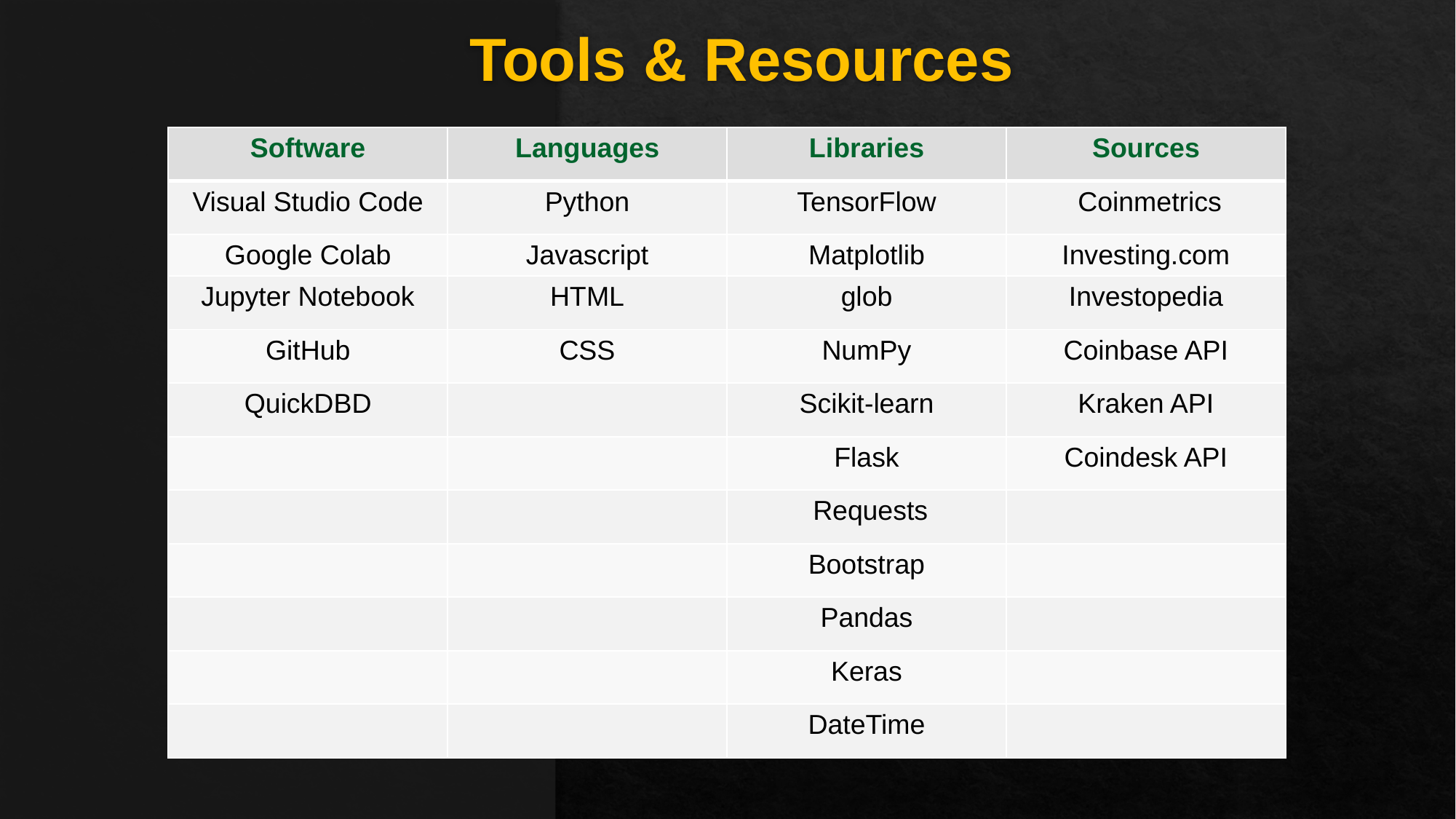

# Tools & Resources
| Software | Languages | Libraries | Sources |
| --- | --- | --- | --- |
| Visual Studio Code | Python | TensorFlow | Coinmetrics |
| Google Colab | Javascript | Matplotlib | Investing.com |
| Jupyter Notebook | HTML | glob | Investopedia |
| GitHub | CSS | NumPy | Coinbase API |
| QuickDBD |  | Scikit-learn | Kraken API |
|  |  | Flask | Coindesk API |
|  |  | Requests |  |
|  |  | Bootstrap |  |
|  |  | Pandas |  |
|  |  | Keras |  |
|  |  | DateTime |  |